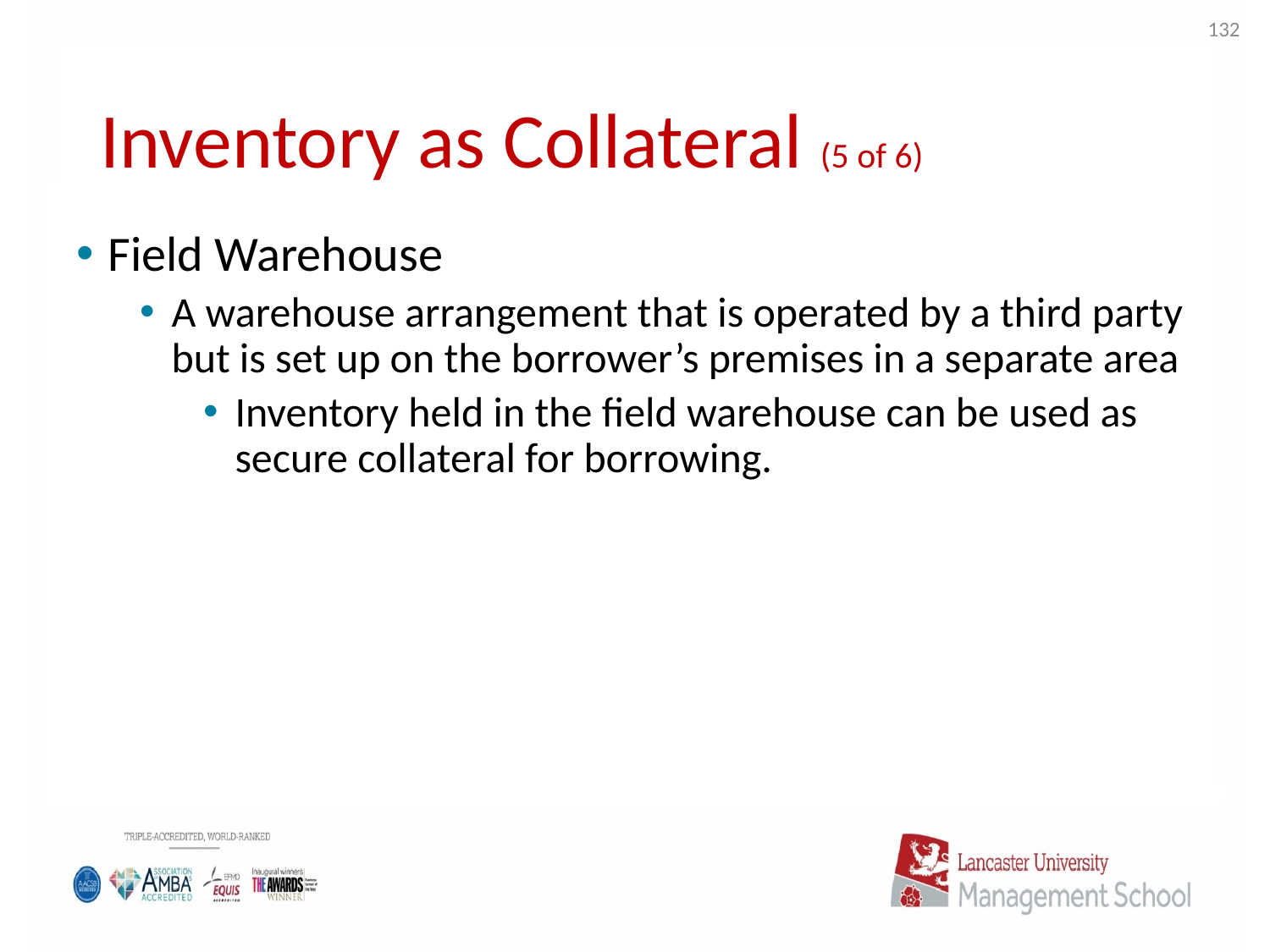

132
# Inventory as Collateral (5 of 6)
Field Warehouse
A warehouse arrangement that is operated by a third party but is set up on the borrower’s premises in a separate area
Inventory held in the field warehouse can be used as secure collateral for borrowing.